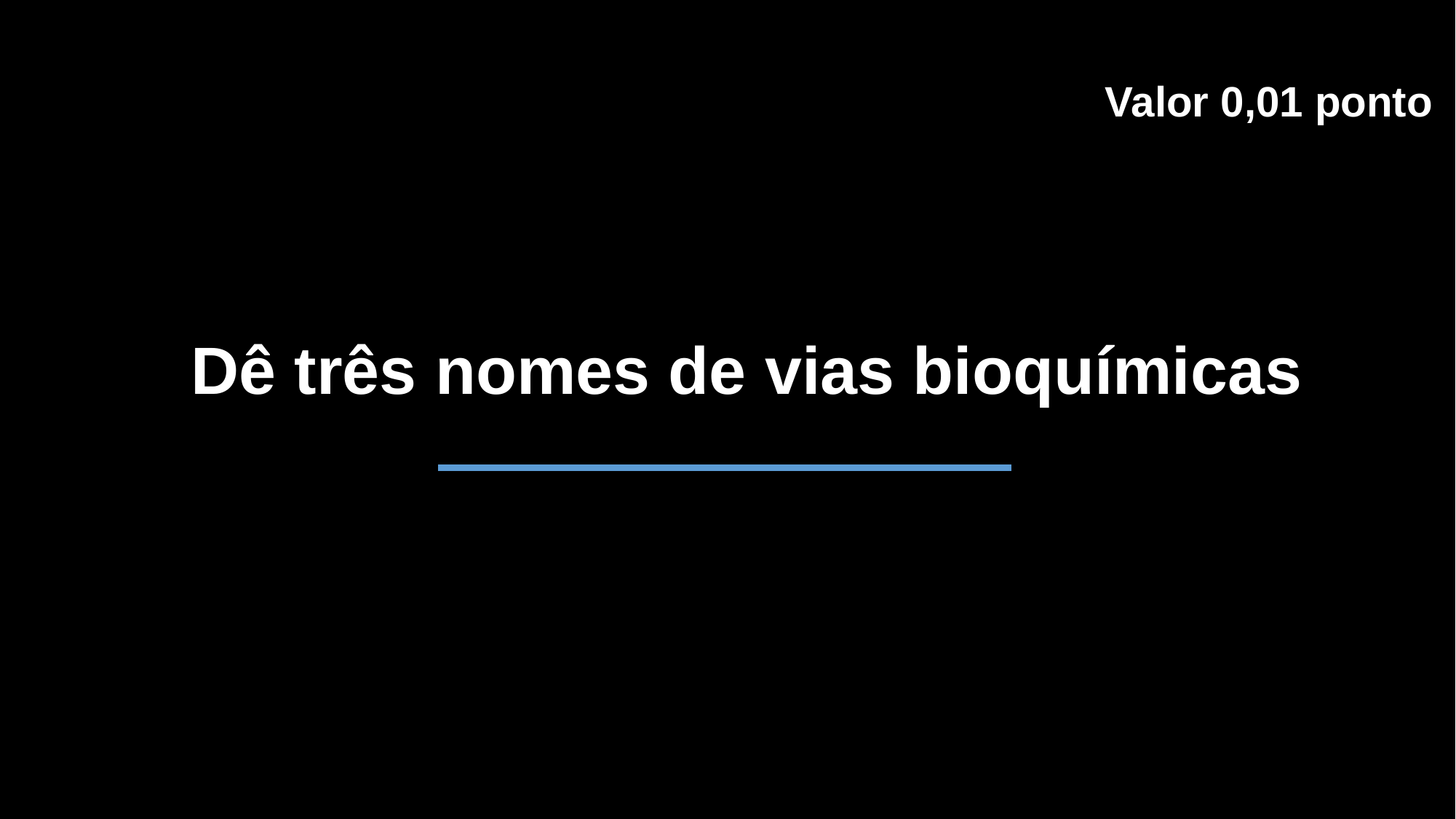

Valor 0,01 ponto
Dê três nomes de vias bioquímicas